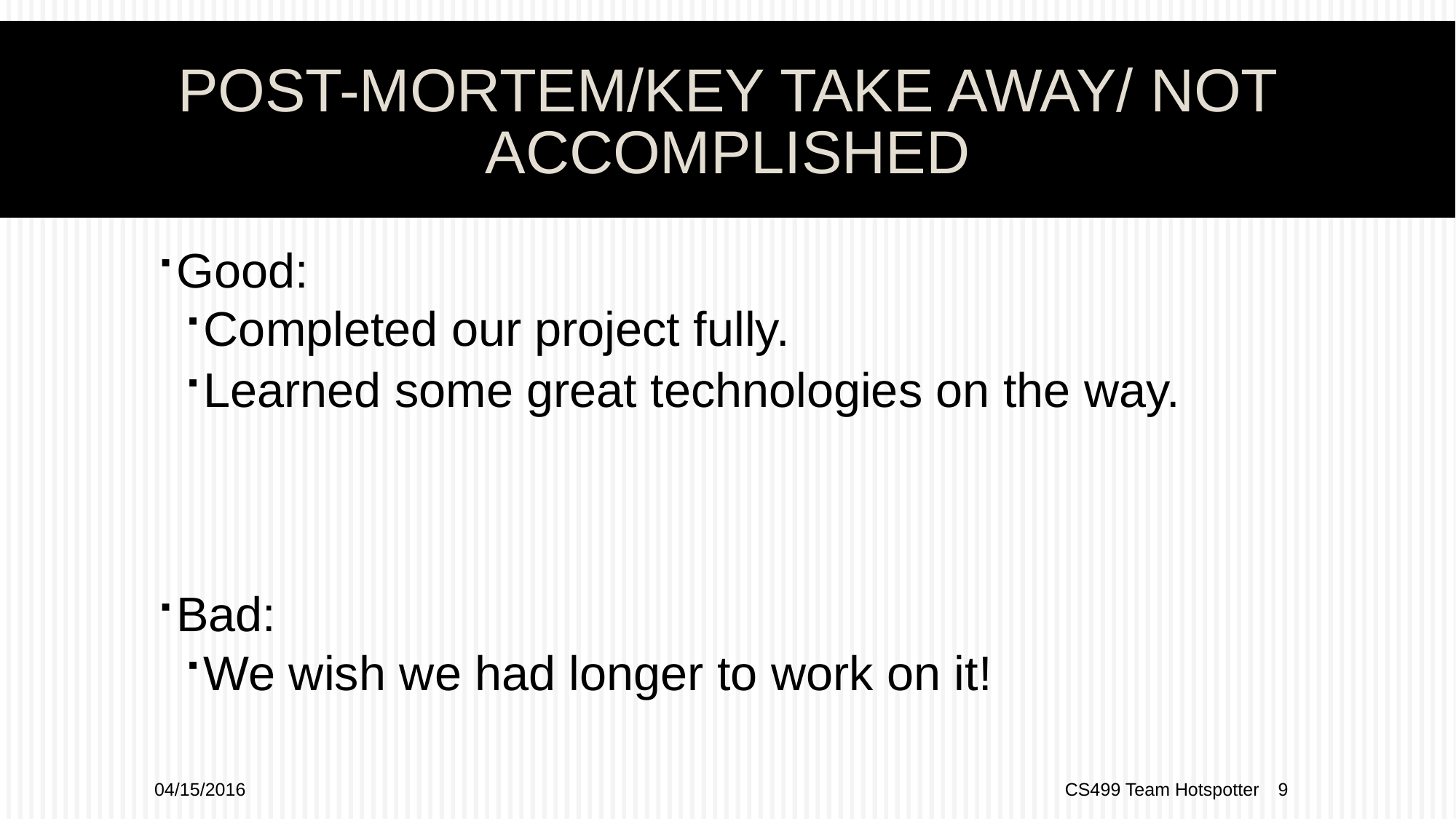

# Post-Mortem/Key Take Away/ not Accomplished
Good:
Completed our project fully.
Learned some great technologies on the way.

Bad:
We wish we had longer to work on it!

04/15/2016
CS499 Team Hotspotter
9